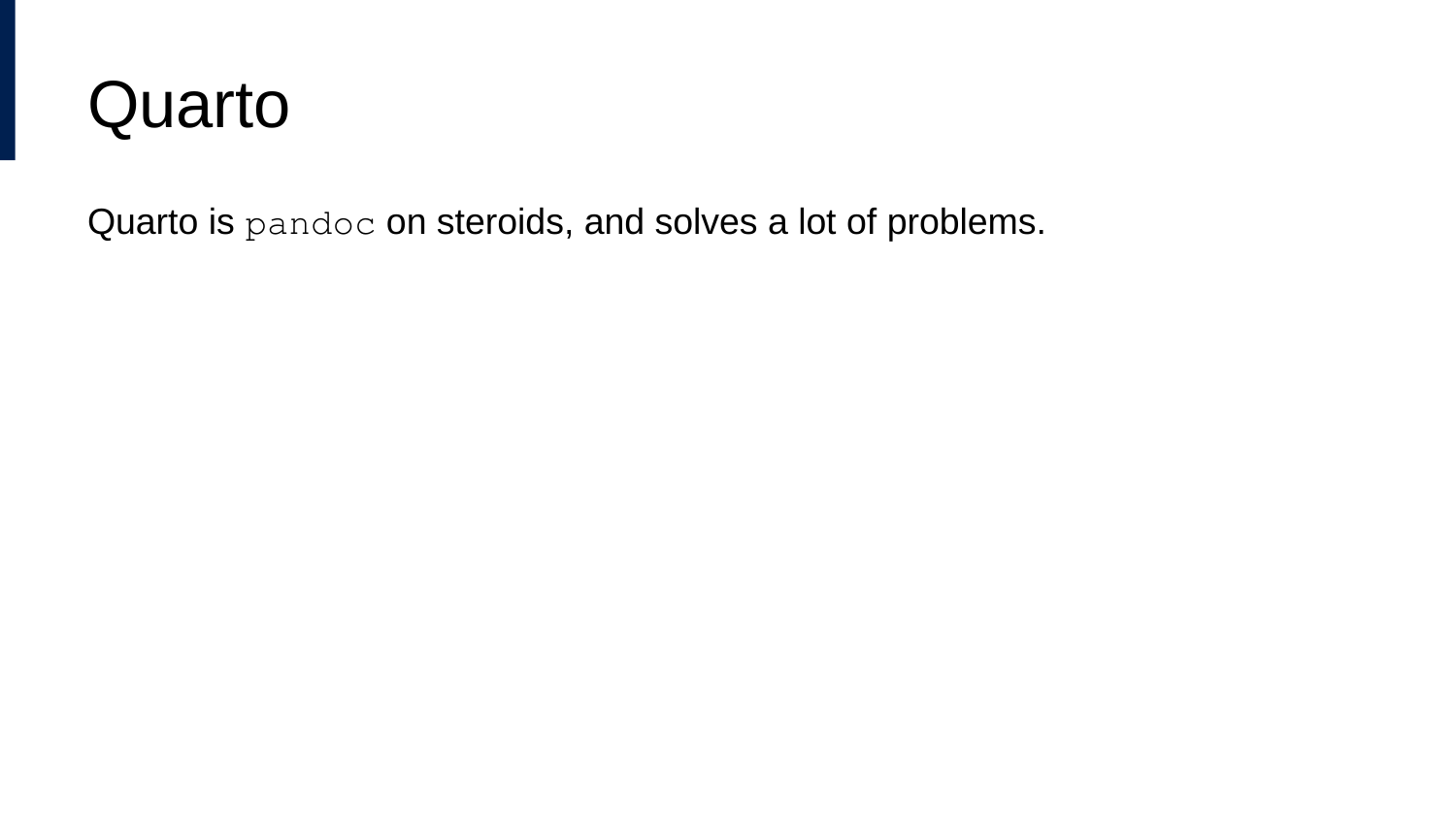

# Quarto
Quarto is pandoc on steroids, and solves a lot of problems.